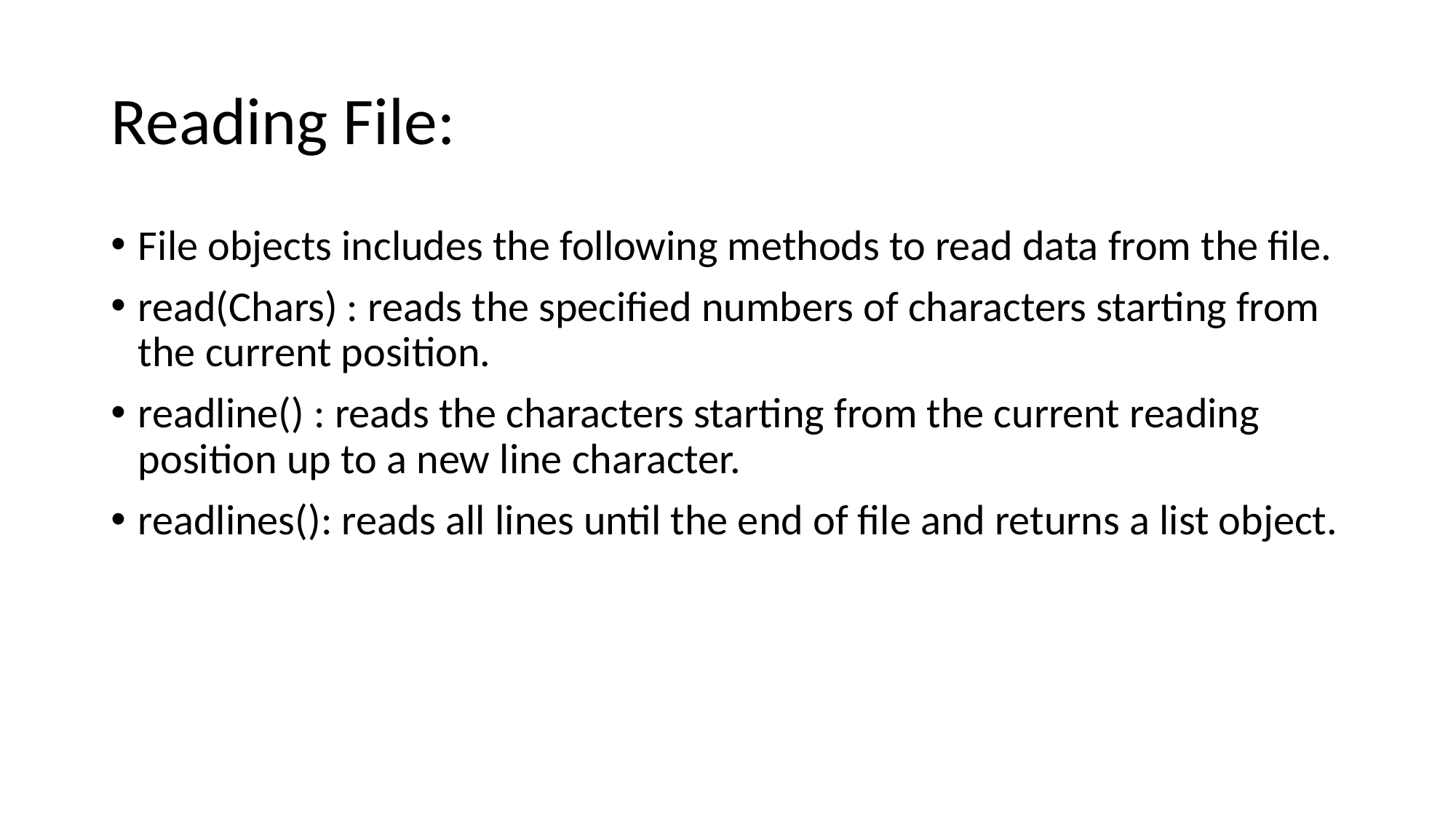

# Reading File:
File objects includes the following methods to read data from the file.
read(Chars) : reads the specified numbers of characters starting from the current position.
readline() : reads the characters starting from the current reading position up to a new line character.
readlines(): reads all lines until the end of file and returns a list object.